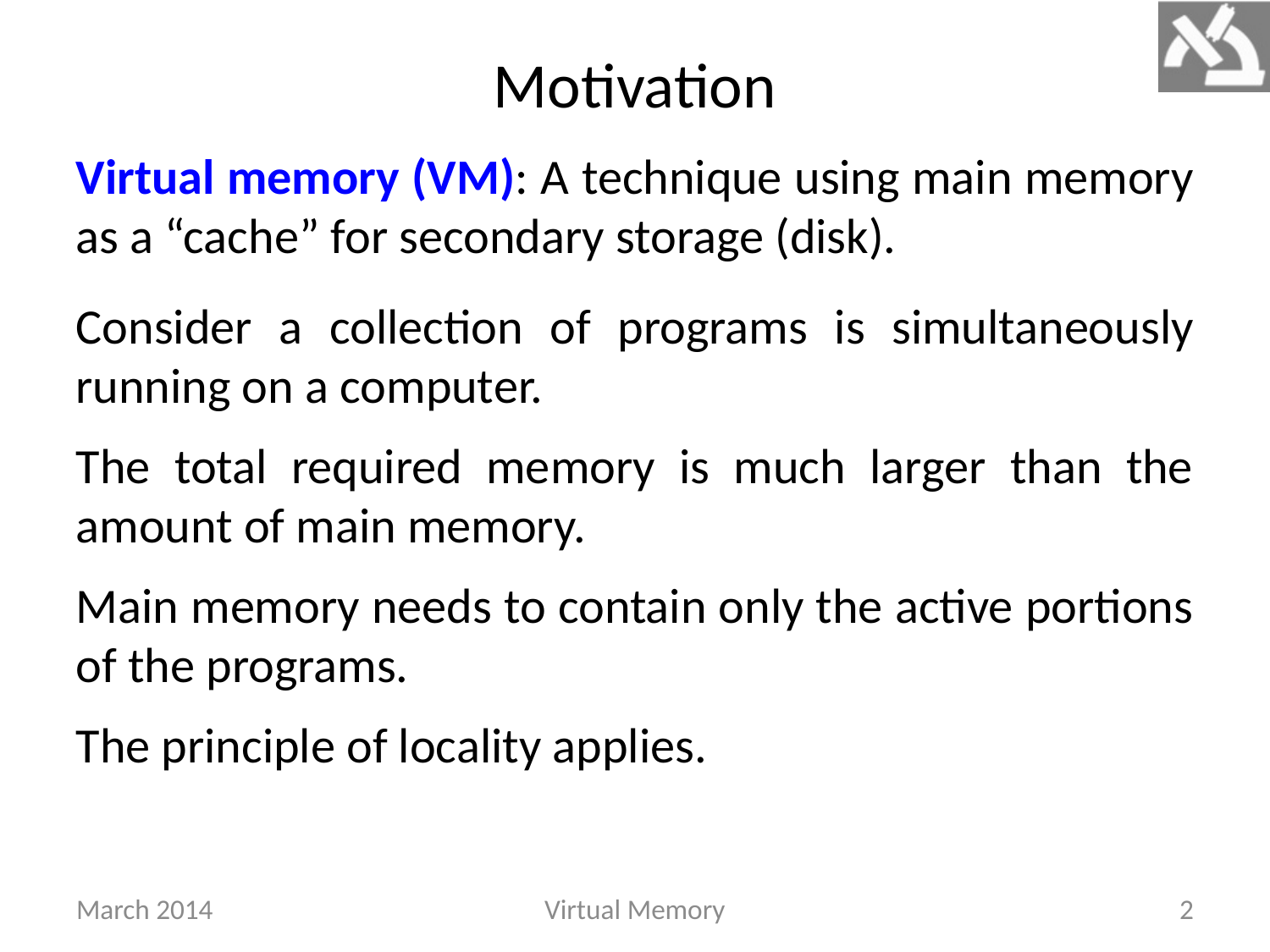

# Motivation
Virtual memory (VM): A technique using main memory as a “cache” for secondary storage (disk).
Consider a collection of programs is simultaneously running on a computer.
The total required memory is much larger than the amount of main memory.
Main memory needs to contain only the active portions of the programs.
The principle of locality applies.
March 2014
Virtual Memory
2